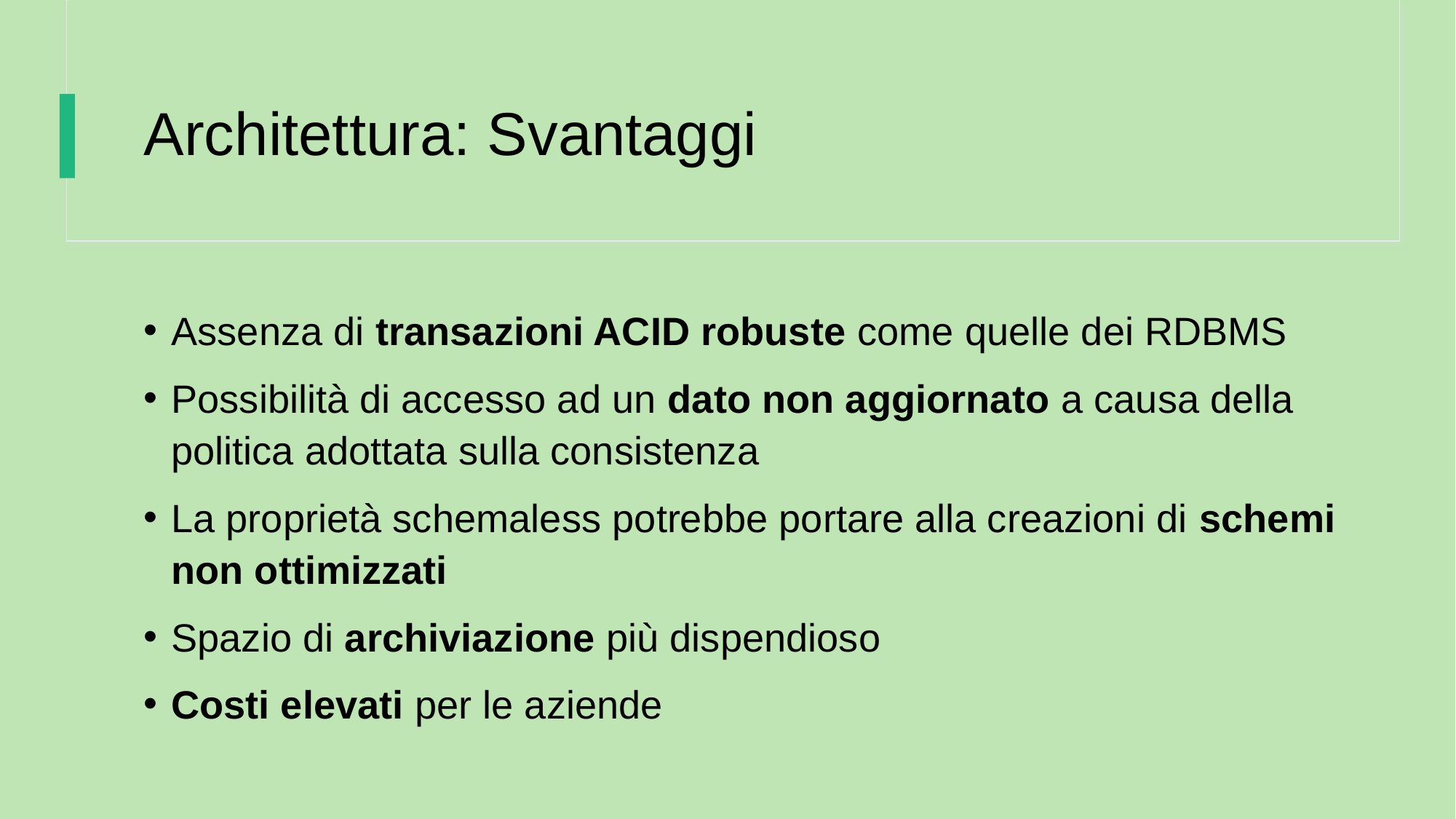

# Architettura: Svantaggi
Assenza di transazioni ACID robuste come quelle dei RDBMS
Possibilità di accesso ad un dato non aggiornato a causa della politica adottata sulla consistenza
La proprietà schemaless potrebbe portare alla creazioni di schemi non ottimizzati
Spazio di archiviazione più dispendioso
Costi elevati per le aziende